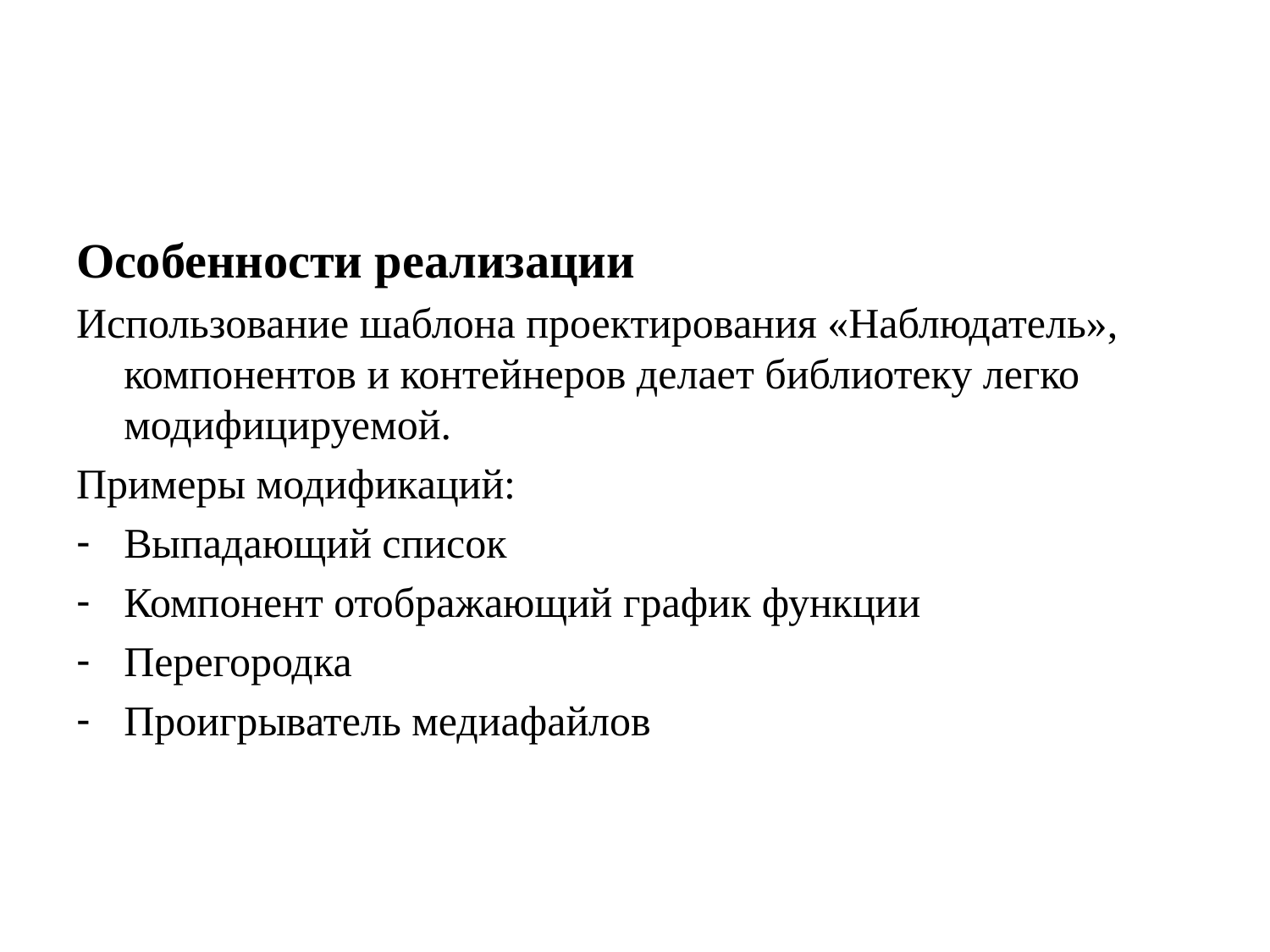

Особенности реализации
Использование шаблона проектирования «Наблюдатель», компонентов и контейнеров делает библиотеку легко модифицируемой.
Примеры модификаций:
Выпадающий список
Компонент отображающий график функции
Перегородка
Проигрыватель медиафайлов